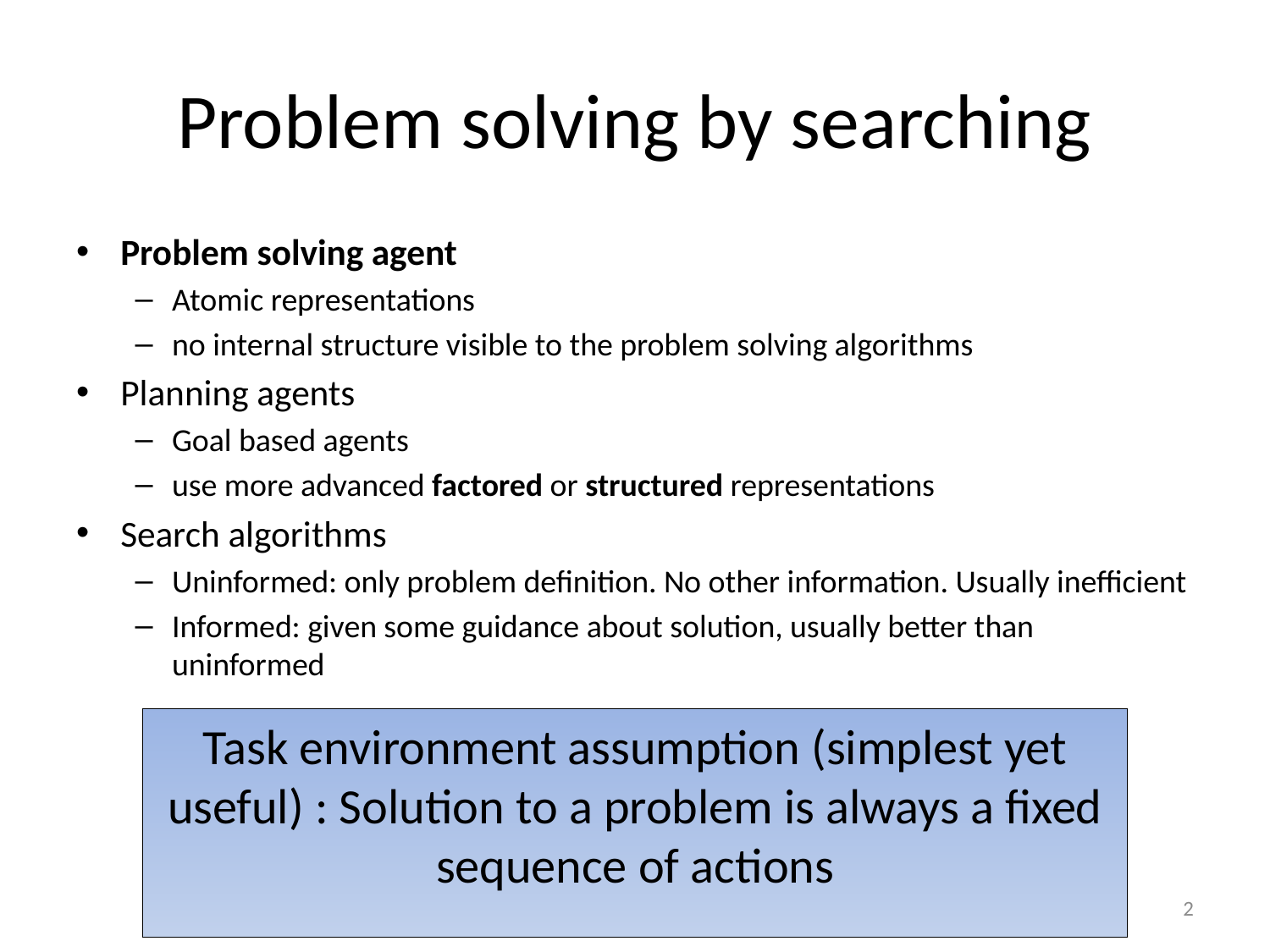

# Problem solving by searching
Problem solving agent
Atomic representations
no internal structure visible to the problem solving algorithms
Planning agents
Goal based agents
use more advanced factored or structured representations
Search algorithms
Uninformed: only problem definition. No other information. Usually inefficient
Informed: given some guidance about solution, usually better than uninformed
Task environment assumption (simplest yet useful) : Solution to a problem is always a fixed sequence of actions

2